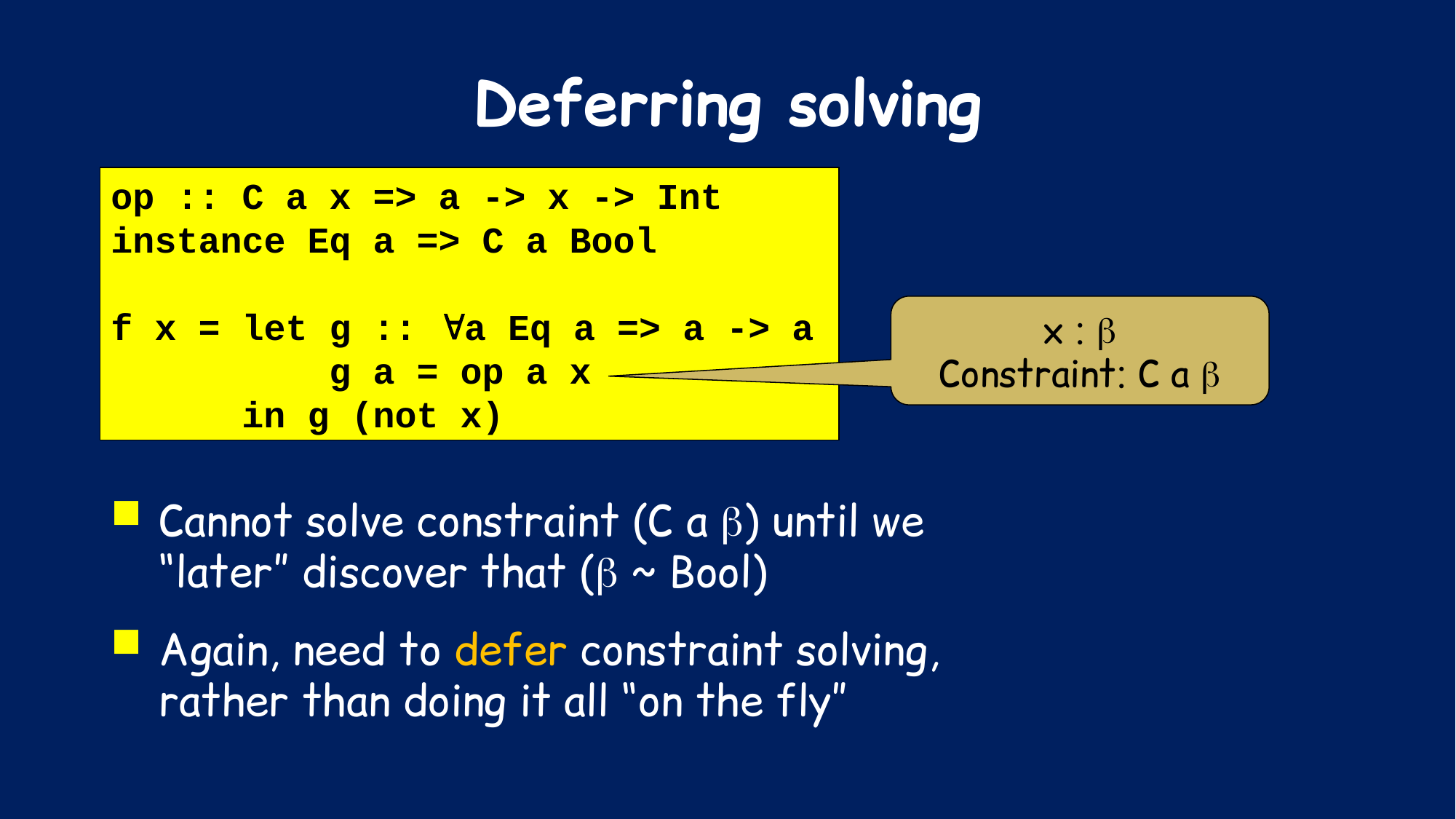

# Deferring solving
op :: C a x => a -> x -> Int
instance Eq a => C a Bool

f x = let g :: ∀a Eq a => a -> a
          g a = op a x
      in g (not x)
x : β
Constraint: C a β
Cannot solve constraint (C a β) until we “later” discover that (β ~ Bool)
Again, need to defer constraint solving,
rather than doing it all “on the fly”